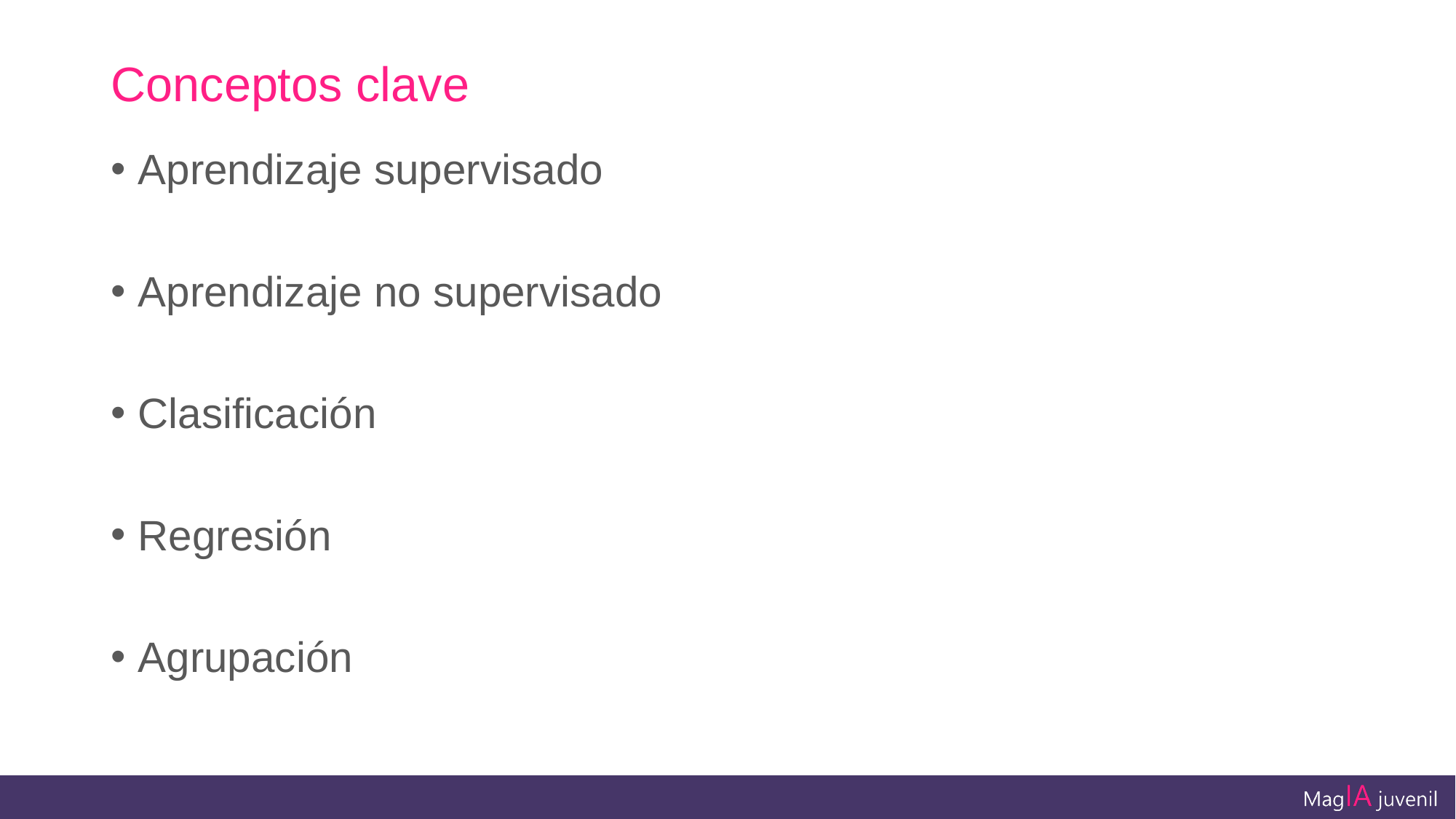

# Conceptos clave
Aprendizaje supervisado

Aprendizaje no supervisado

Clasificación

Regresión

Agrupación